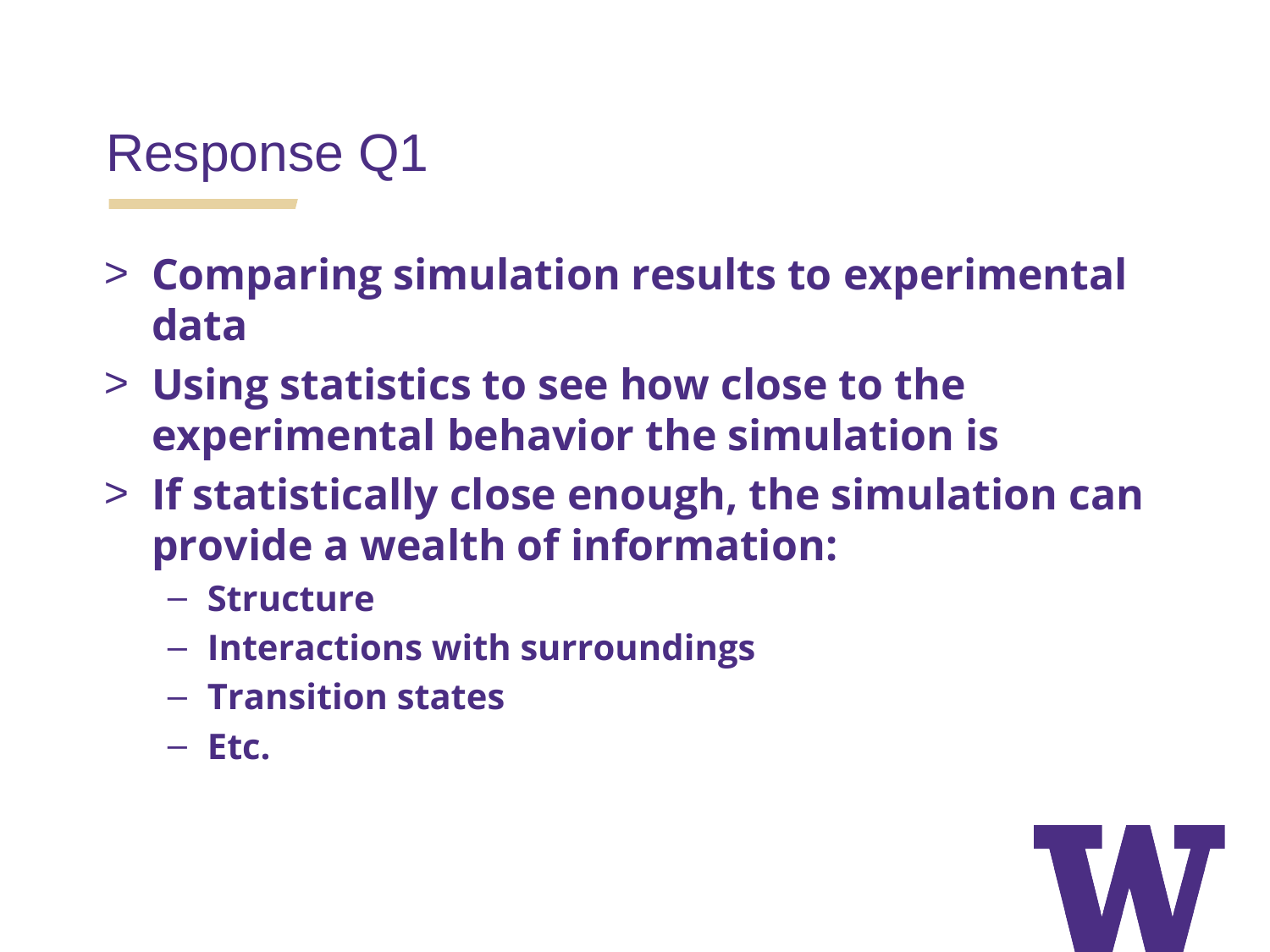

Response Q1
Comparing simulation results to experimental data
Using statistics to see how close to the experimental behavior the simulation is
If statistically close enough, the simulation can provide a wealth of information:
Structure
Interactions with surroundings
Transition states
Etc.

Because Jim says they are